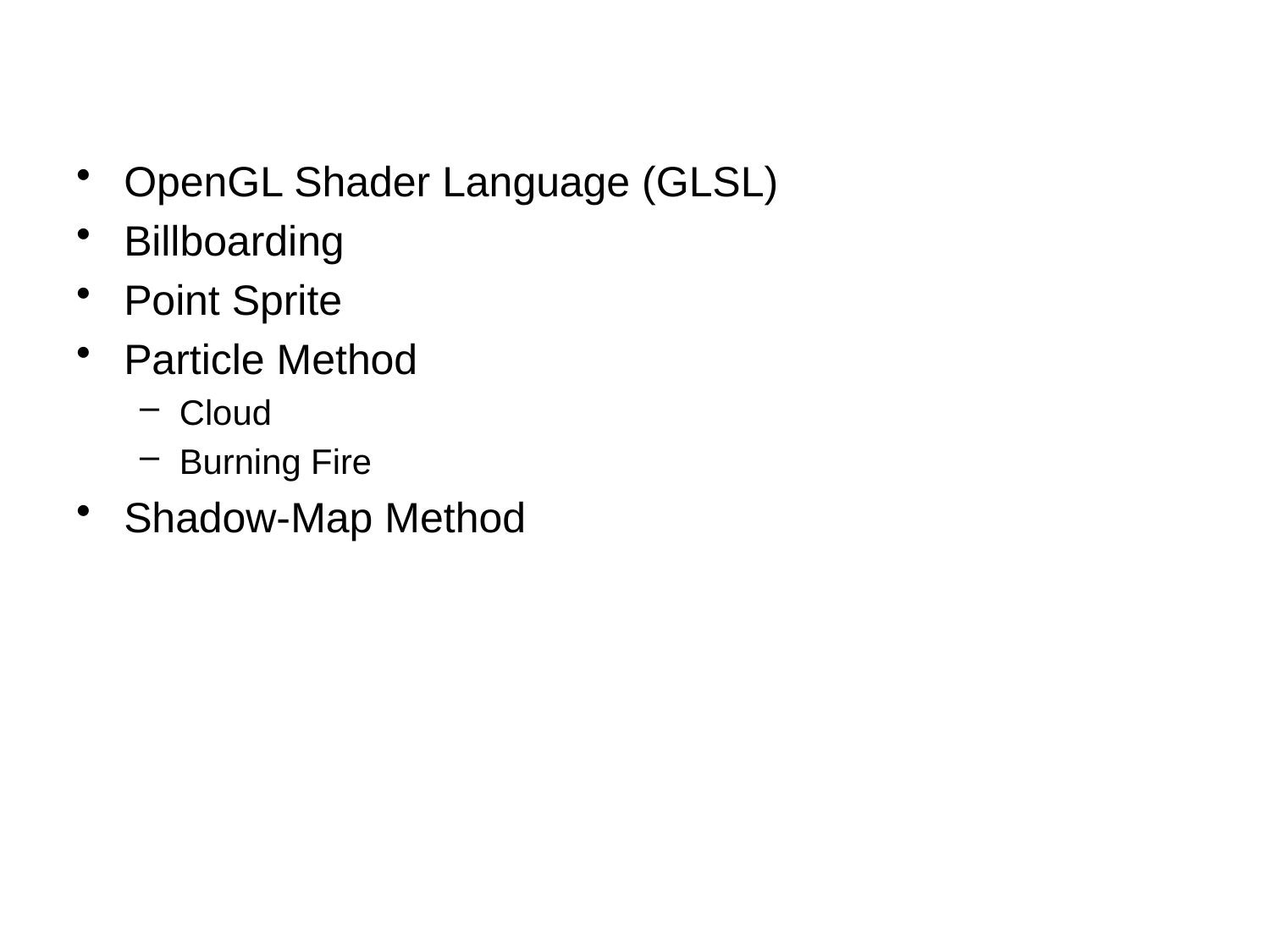

#
OpenGL Shader Language (GLSL)
Billboarding
Point Sprite
Particle Method
Cloud
Burning Fire
Shadow-Map Method